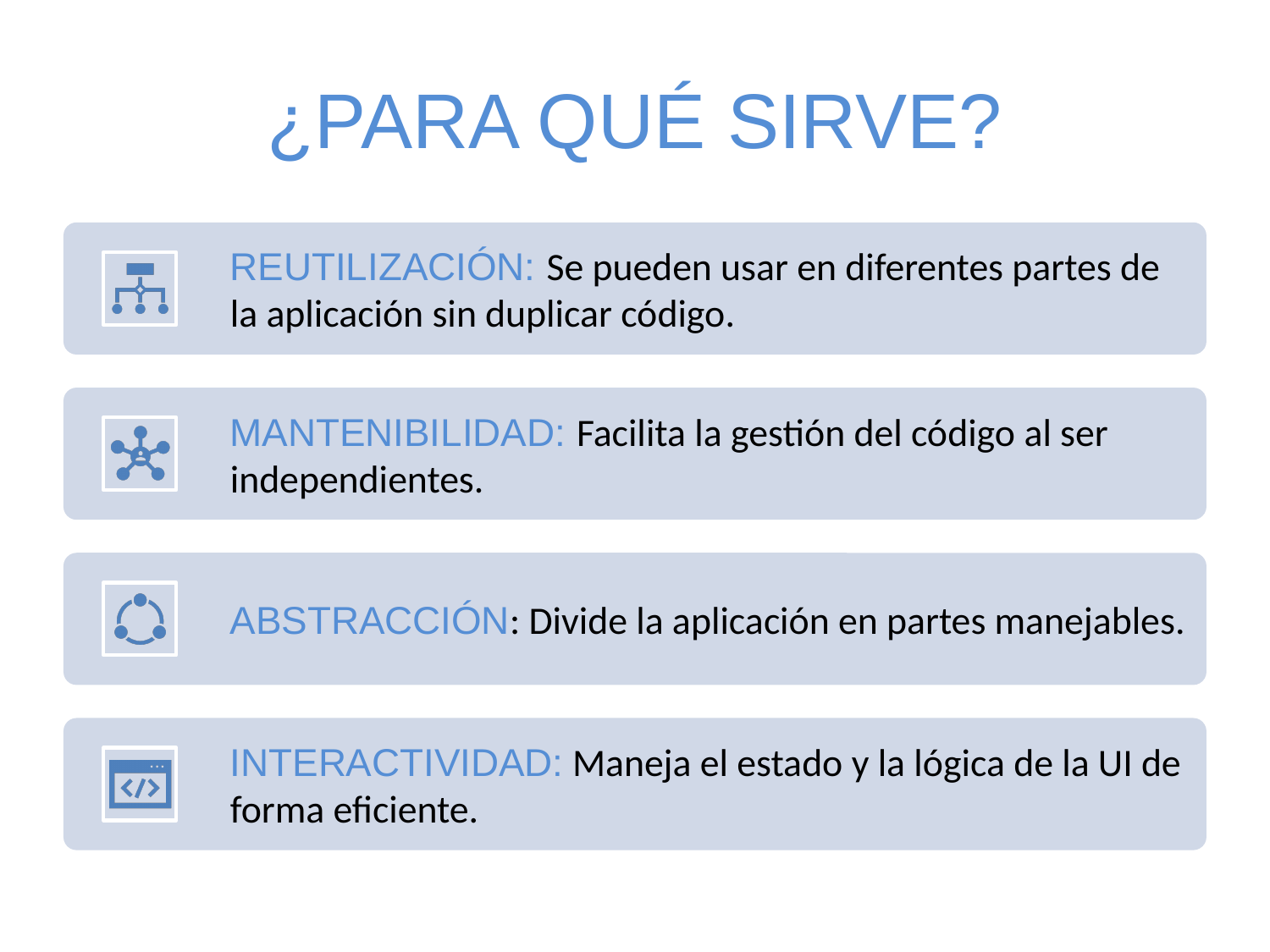

# ¿PARA QUÉ SIRVE?
REUTILIZACIÓN: Se pueden usar en diferentes partes de la aplicación sin duplicar código.
MANTENIBILIDAD: Facilita la gestión del código al ser independientes.
ABSTRACCIÓN: Divide la aplicación en partes manejables.
INTERACTIVIDAD: Maneja el estado y la lógica de la UI de forma eficiente.